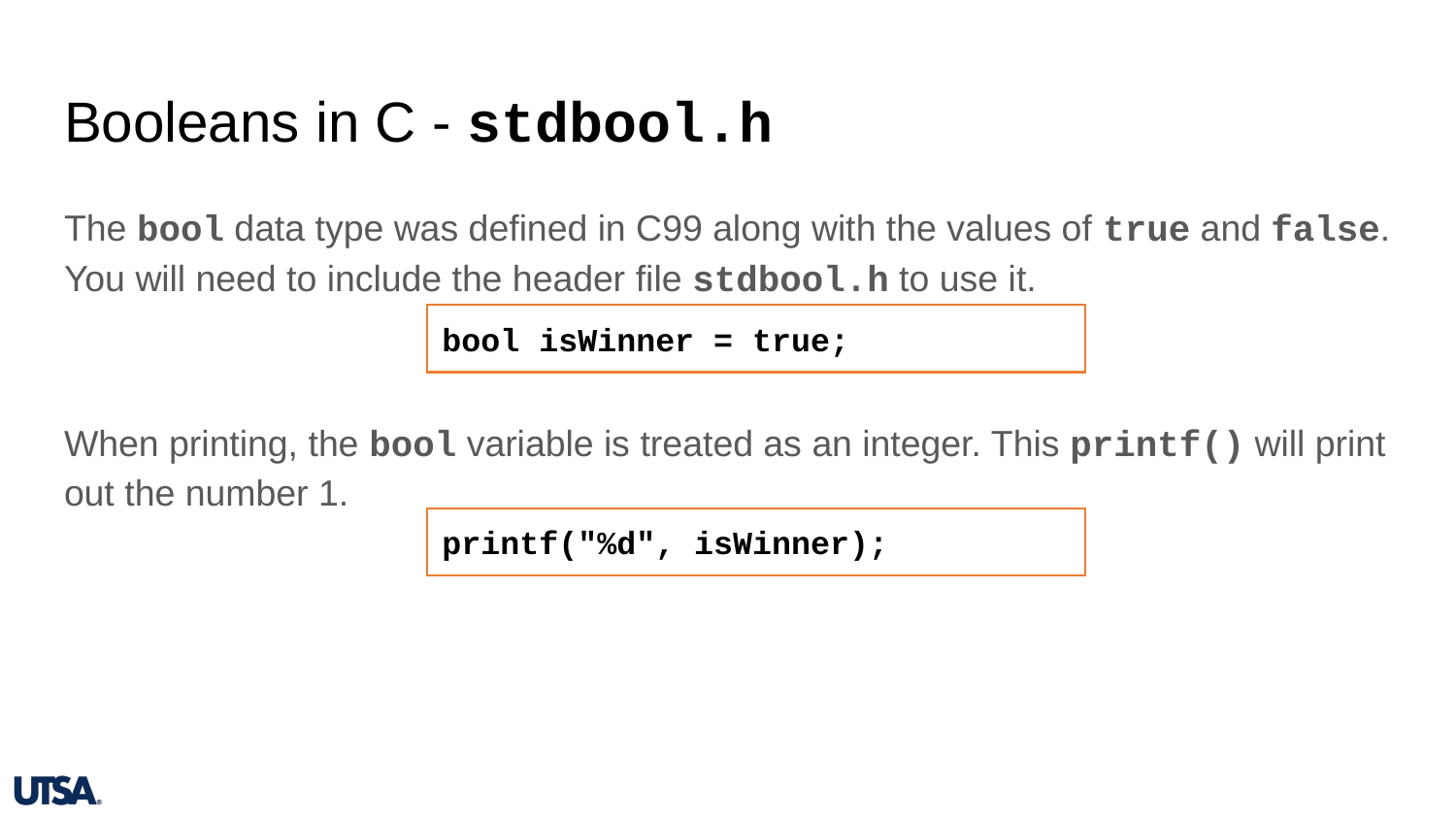

# Booleans in C - stdbool.h
The bool data type was defined in C99 along with the values of true and false. You will need to include the header file stdbool.h to use it.

When printing, the bool variable is treated as an integer. This printf() will print out the number 1.

bool isWinner = true;
printf("%d", isWinner);